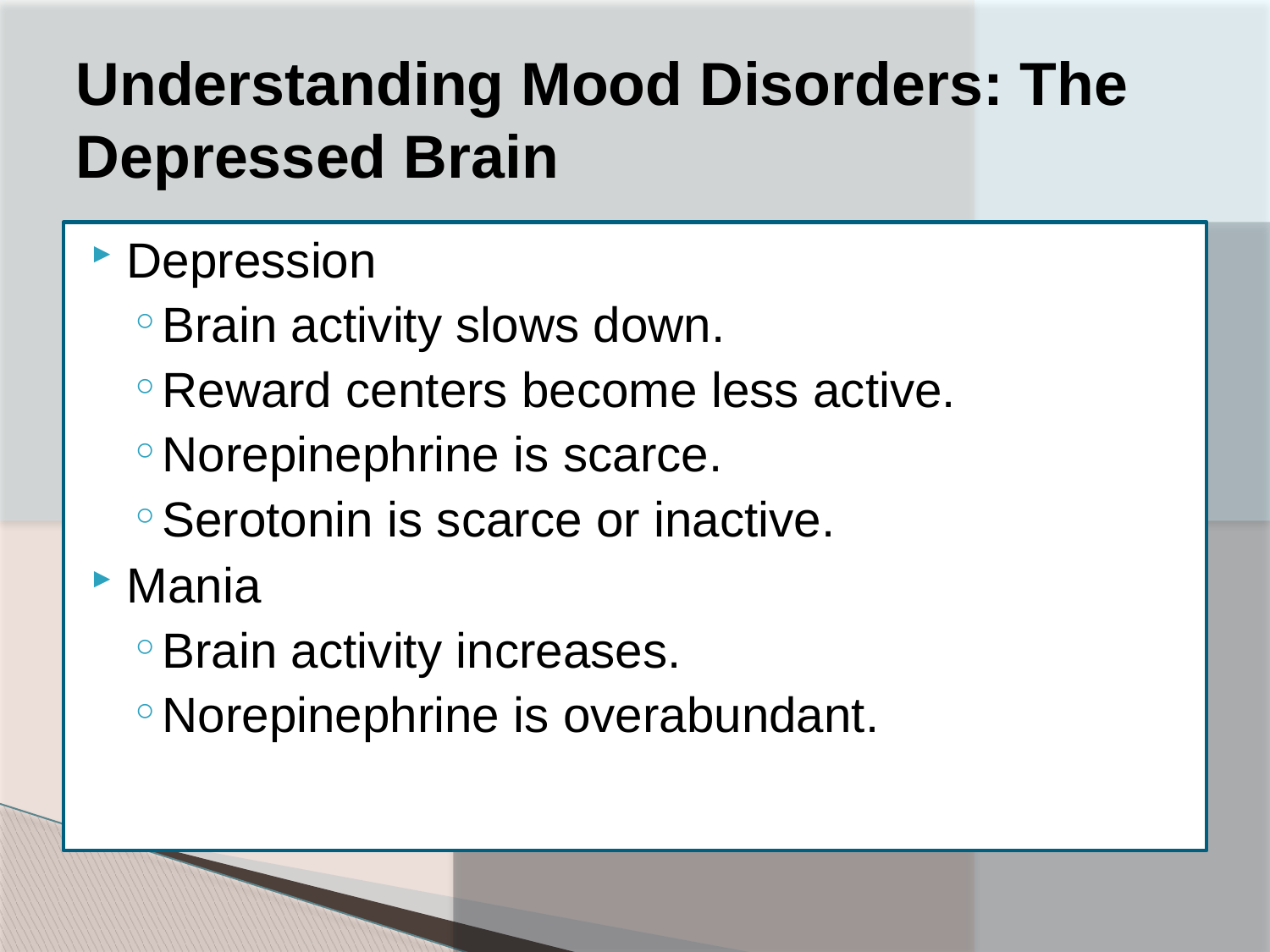

# Understanding Mood Disorders: The Depressed Brain
Depression
Brain activity slows down.
Reward centers become less active.
Norepinephrine is scarce.
Serotonin is scarce or inactive.
Mania
Brain activity increases.
Norepinephrine is overabundant.